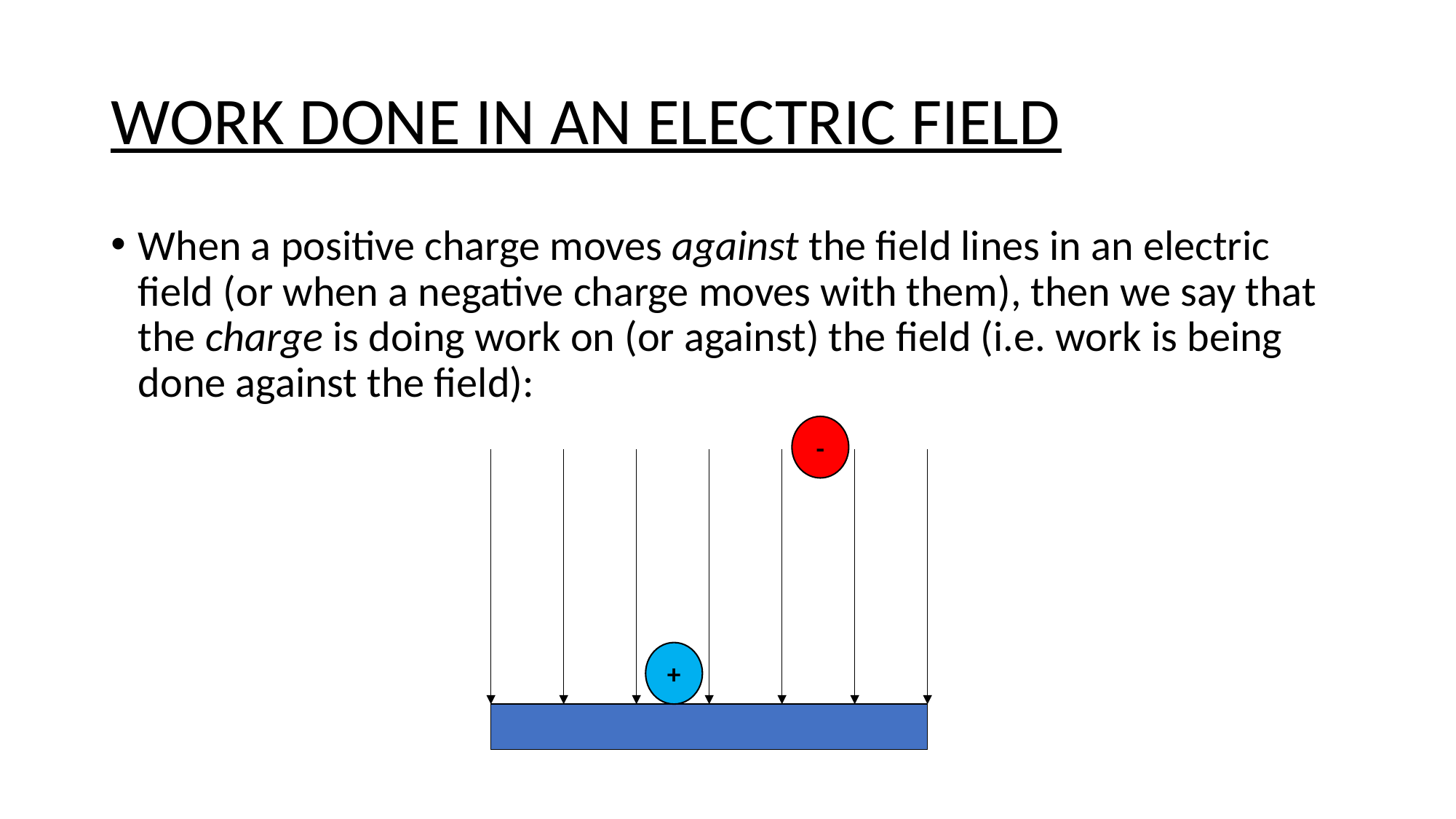

# WORK DONE IN AN ELECTRIC FIELD
When a positive charge moves against the field lines in an electric field (or when a negative charge moves with them), then we say that the charge is doing work on (or against) the field (i.e. work is being done against the field):
-
+